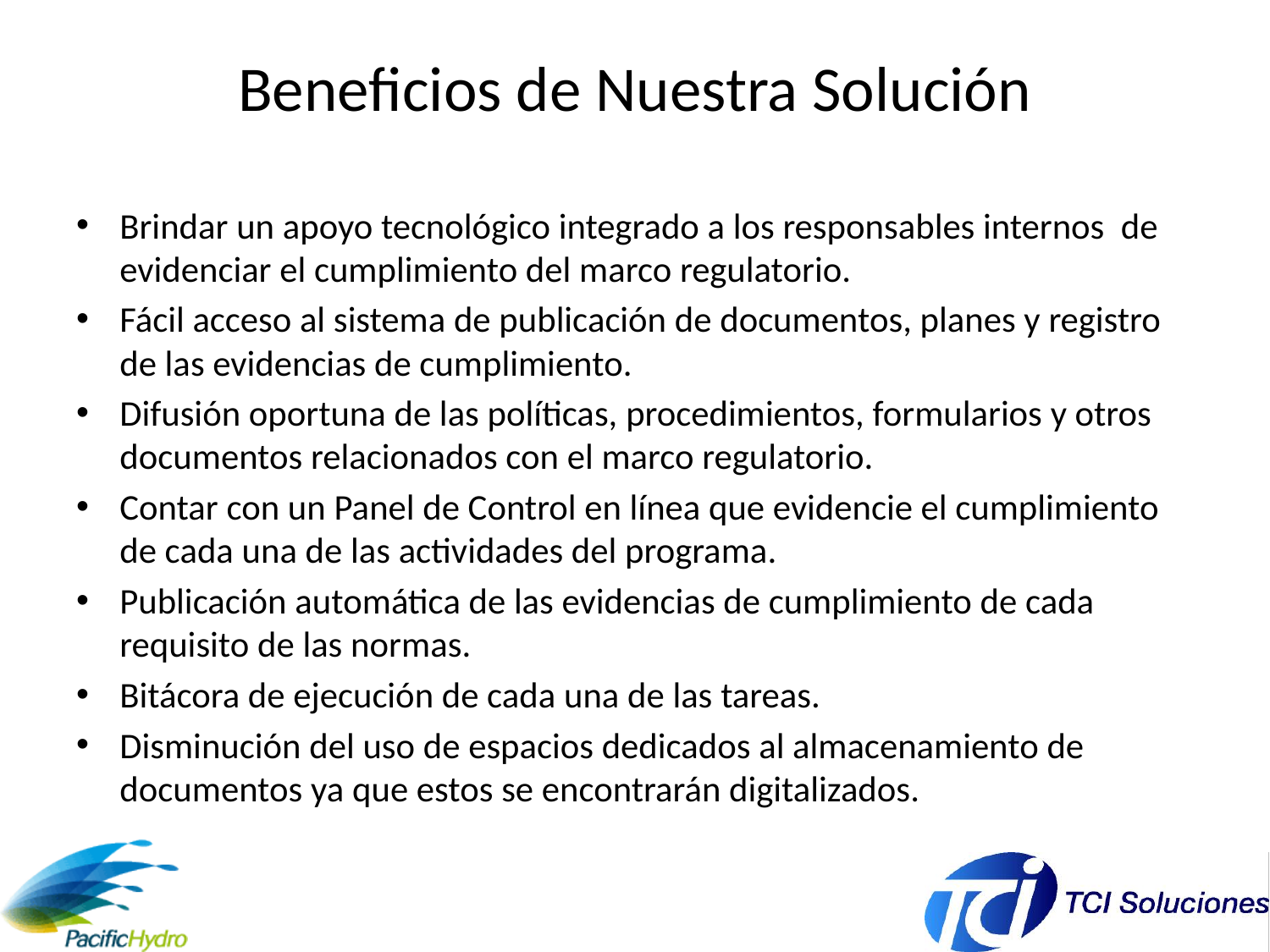

# Beneficios de Nuestra Solución
Brindar un apoyo tecnológico integrado a los responsables internos  de evidenciar el cumplimiento del marco regulatorio.
Fácil acceso al sistema de publicación de documentos, planes y registro de las evidencias de cumplimiento.
Difusión oportuna de las políticas, procedimientos, formularios y otros documentos relacionados con el marco regulatorio.
Contar con un Panel de Control en línea que evidencie el cumplimiento de cada una de las actividades del programa.
Publicación automática de las evidencias de cumplimiento de cada requisito de las normas.
Bitácora de ejecución de cada una de las tareas.
Disminución del uso de espacios dedicados al almacenamiento de documentos ya que estos se encontrarán digitalizados.